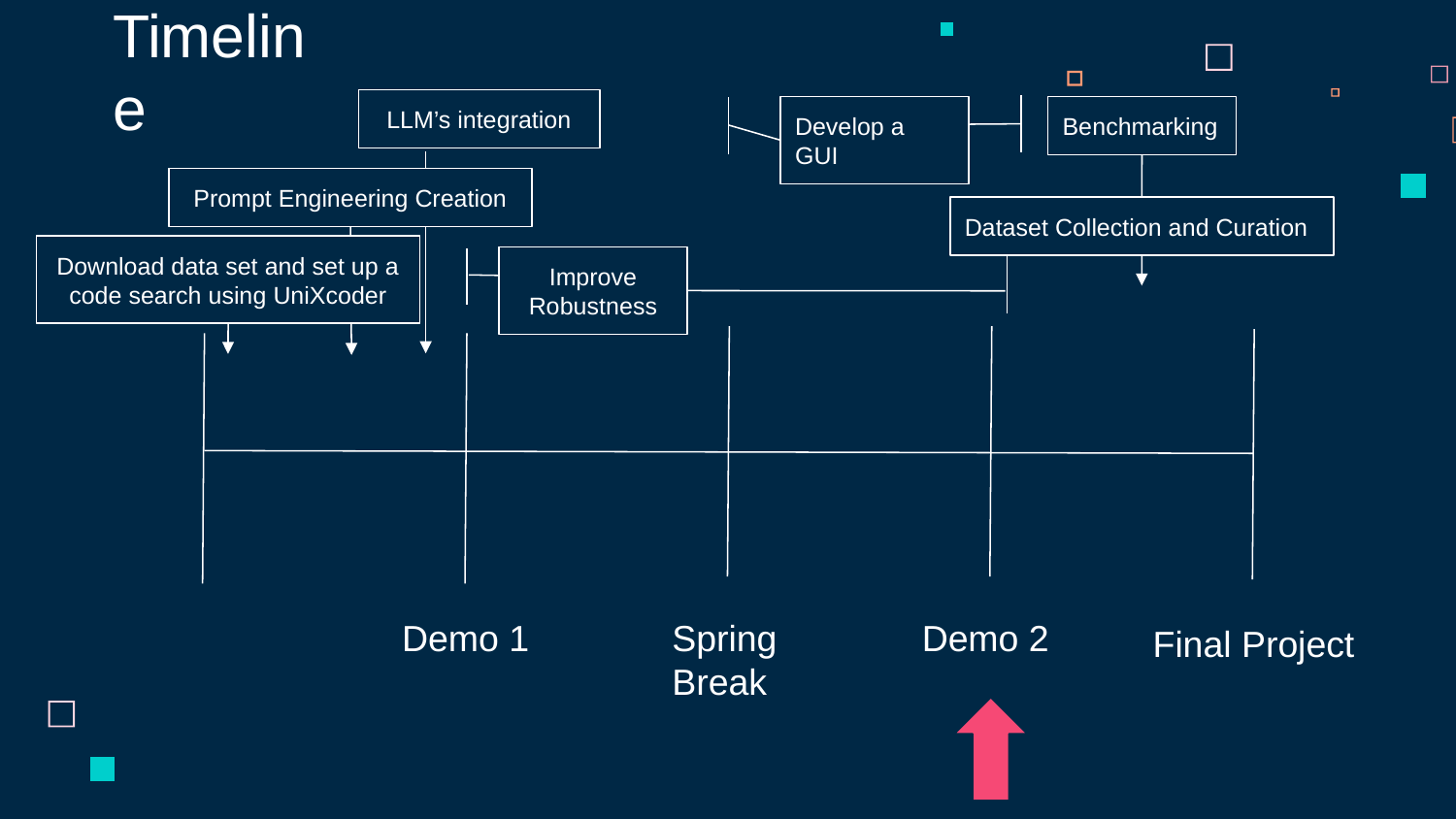

# Timeline
LLM’s integration
Develop a GUI
Benchmarking
Prompt Engineering Creation
Dataset Collection and Curation
Download data set and set up a code search using UniXcoder
Improve Robustness
Demo 1
Spring Break
Demo 2
Final Project